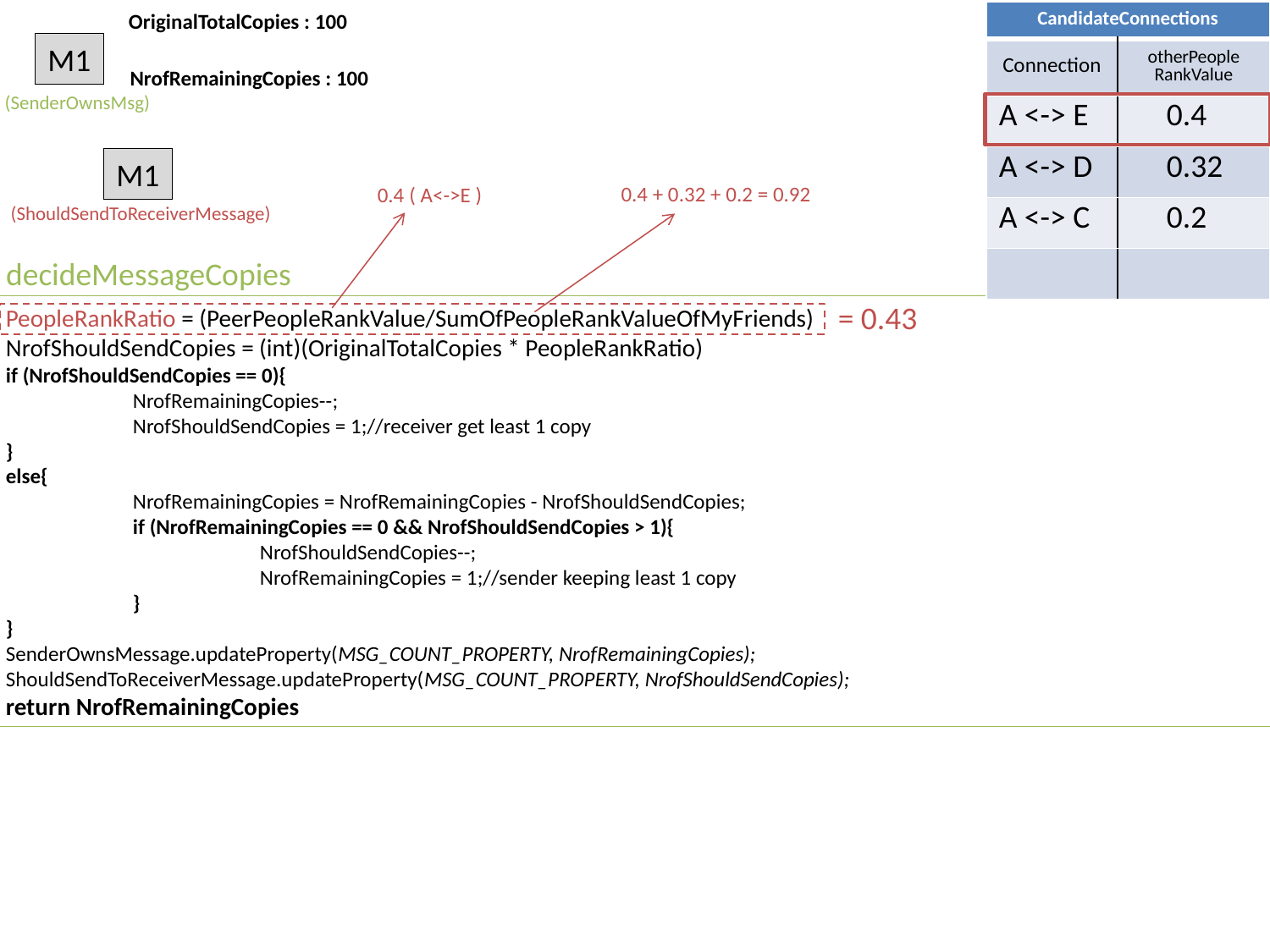

OriginalTotalCopies : 100
| CandidateConnections |  |
| --- | --- |
| Connection | otherPeople RankValue |
| A <-> E | 0.4 |
| A <-> D | 0.32 |
| A <-> C | 0.2 |
|  |  |
M1
NrofRemainingCopies : 100
(SenderOwnsMsg)

M1
0.4 + 0.32 + 0.2 = 0.92
0.4 ( A<->E )
(ShouldSendToReceiverMessage)
decideMessageCopies
= 0.43
PeopleRankRatio = (PeerPeopleRankValue/SumOfPeopleRankValueOfMyFriends)
NrofShouldSendCopies = (int)(OriginalTotalCopies * PeopleRankRatio)
if (NrofShouldSendCopies == 0){
	NrofRemainingCopies--;
	NrofShouldSendCopies = 1;//receiver get least 1 copy
}
else{
	NrofRemainingCopies = NrofRemainingCopies - NrofShouldSendCopies;
	if (NrofRemainingCopies == 0 && NrofShouldSendCopies > 1){
		NrofShouldSendCopies--;
		NrofRemainingCopies = 1;//sender keeping least 1 copy
	}
}
SenderOwnsMessage.updateProperty(MSG_COUNT_PROPERTY, NrofRemainingCopies);
ShouldSendToReceiverMessage.updateProperty(MSG_COUNT_PROPERTY, NrofShouldSendCopies);
return NrofRemainingCopies